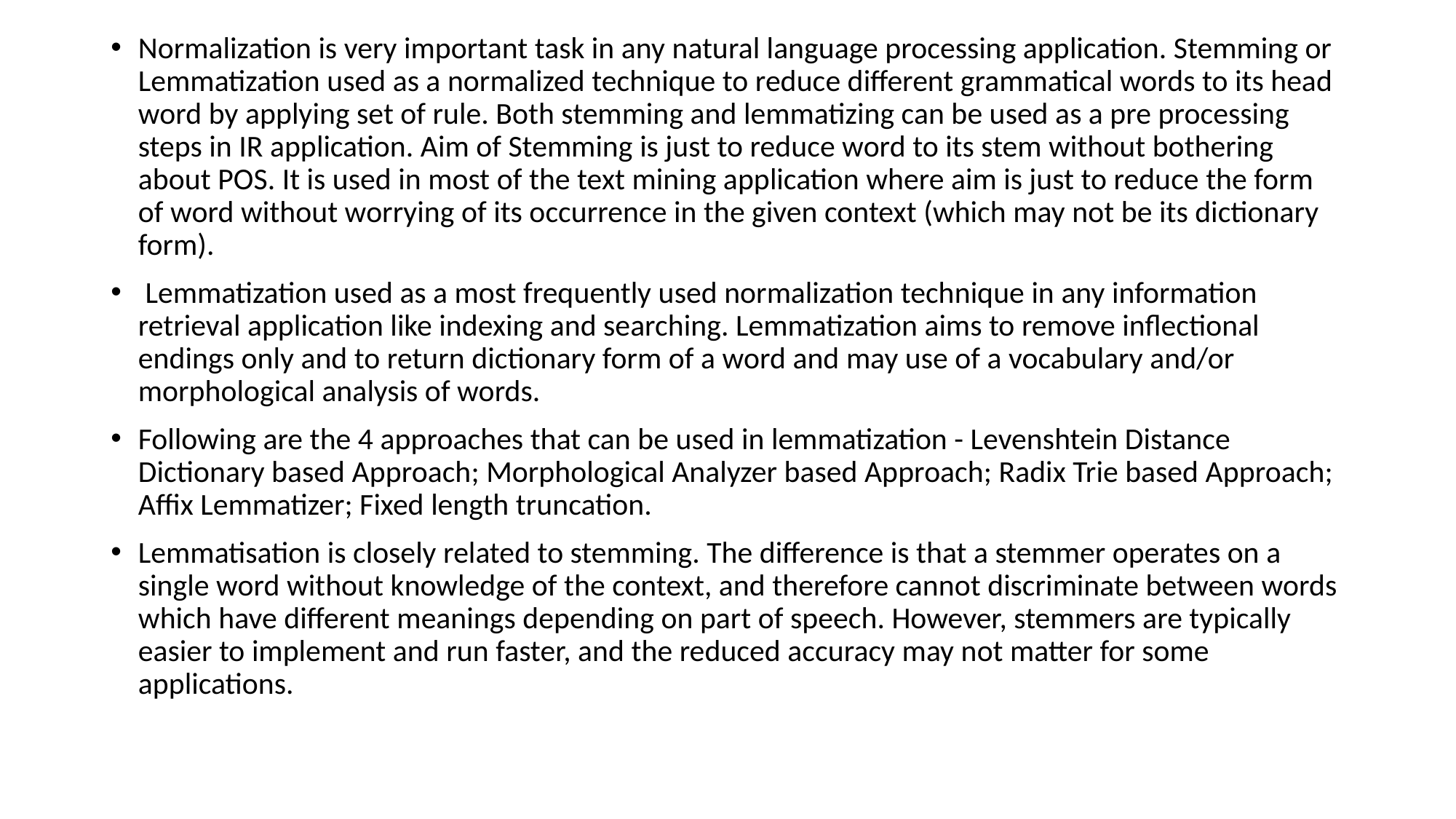

Normalization is very important task in any natural language processing application. Stemming or Lemmatization used as a normalized technique to reduce different grammatical words to its head word by applying set of rule. Both stemming and lemmatizing can be used as a pre processing steps in IR application. Aim of Stemming is just to reduce word to its stem without bothering about POS. It is used in most of the text mining application where aim is just to reduce the form of word without worrying of its occurrence in the given context (which may not be its dictionary form).
 Lemmatization used as a most frequently used normalization technique in any information retrieval application like indexing and searching. Lemmatization aims to remove inflectional endings only and to return dictionary form of a word and may use of a vocabulary and/or morphological analysis of words.
Following are the 4 approaches that can be used in lemmatization - Levenshtein Distance Dictionary based Approach; Morphological Analyzer based Approach; Radix Trie based Approach; Affix Lemmatizer; Fixed length truncation.
Lemmatisation is closely related to stemming. The difference is that a stemmer operates on a single word without knowledge of the context, and therefore cannot discriminate between words which have different meanings depending on part of speech. However, stemmers are typically easier to implement and run faster, and the reduced accuracy may not matter for some applications.